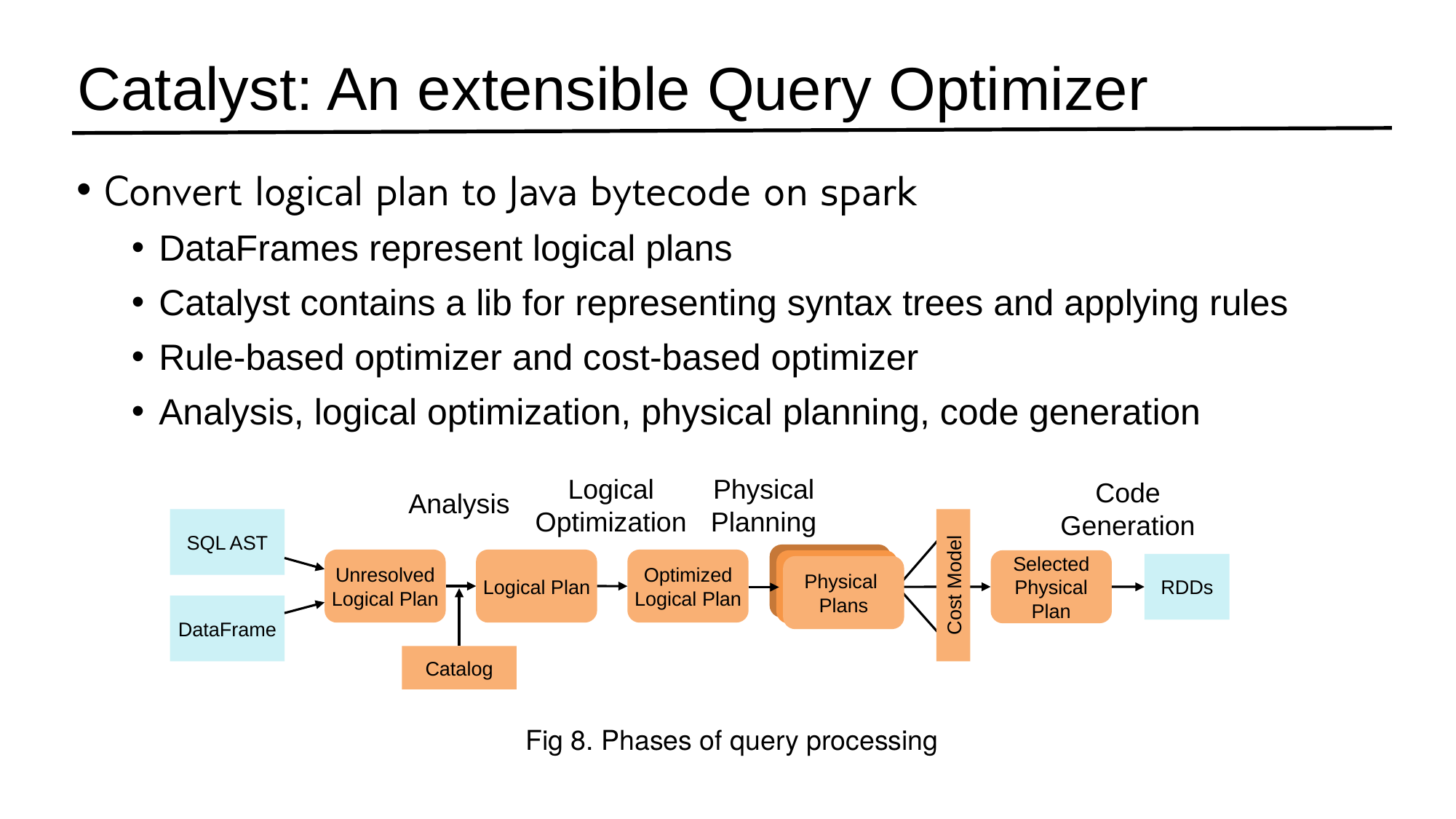

# Catalyst: An extensible Query Optimizer

Convert logical plan to Java bytecode on spark
DataFrames represent logical plans
Catalyst contains a lib for representing syntax trees and applying rules
Rule-based optimizer and cost-based optimizer
Analysis, logical optimization, physical planning, code generation
Logical
Optimization
Physical
Planning
Code
Generation
Analysis

Cost Model

SQL AST

Unresolved Logical Plan

Logical Plan

Optimized Logical Plan

Selected Physical Plan

RDDs

Physical
Plans

DataFrame

Catalog
Fig 8. Phases of query processing